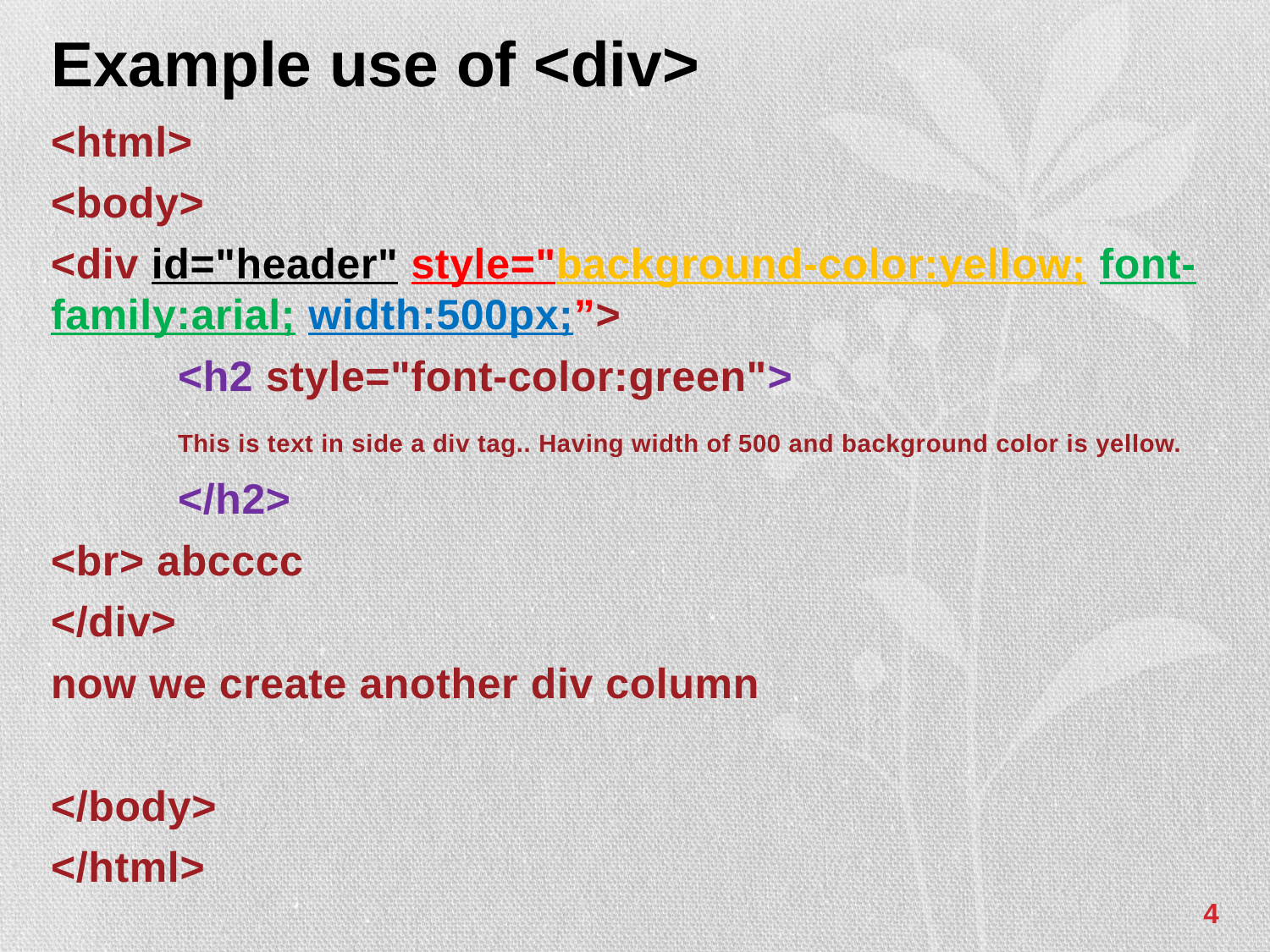

# Example use of <div>
<html>
<body>
<div id="header" style="background-color:yellow; font-family:arial; width:500px;”>
	<h2 style="font-color:green">
	This is text in side a div tag.. Having width of 500 and background color is yellow.
	</h2>
<br> abcccc
</div>
now we create another div column

</body>
</html>

4